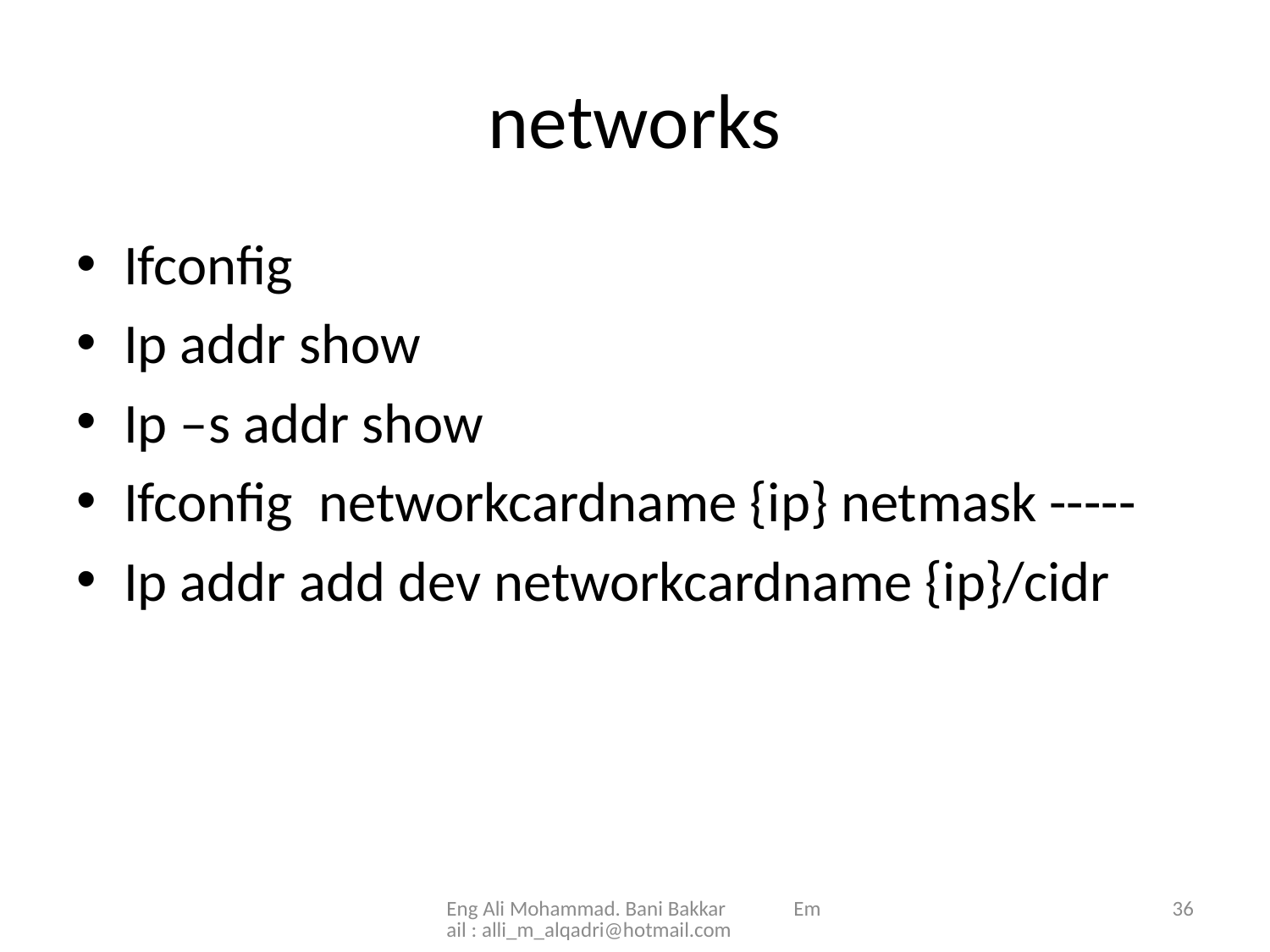

# networks
Ifconfig
Ip addr show
Ip –s addr show
Ifconfig  networkcardname {ip} netmask -----
Ip addr add dev networkcardname {ip}/cidr
Eng Ali Mohammad. Bani Bakkar              Email : alli_m_alqadri@hotmail.com
36